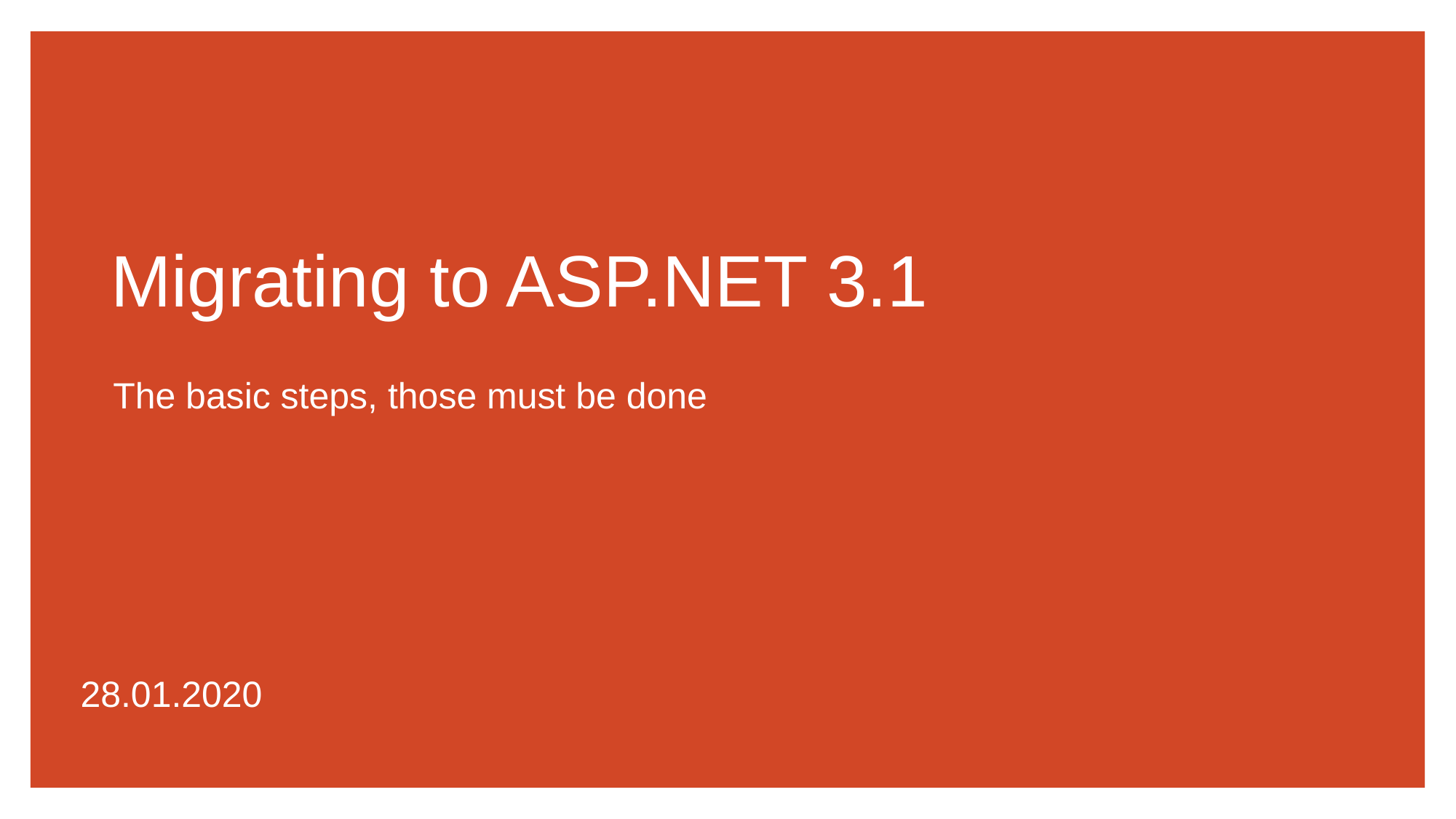

# Migrating to ASP.NET 3.1
The basic steps, those must be done
28.01.2020